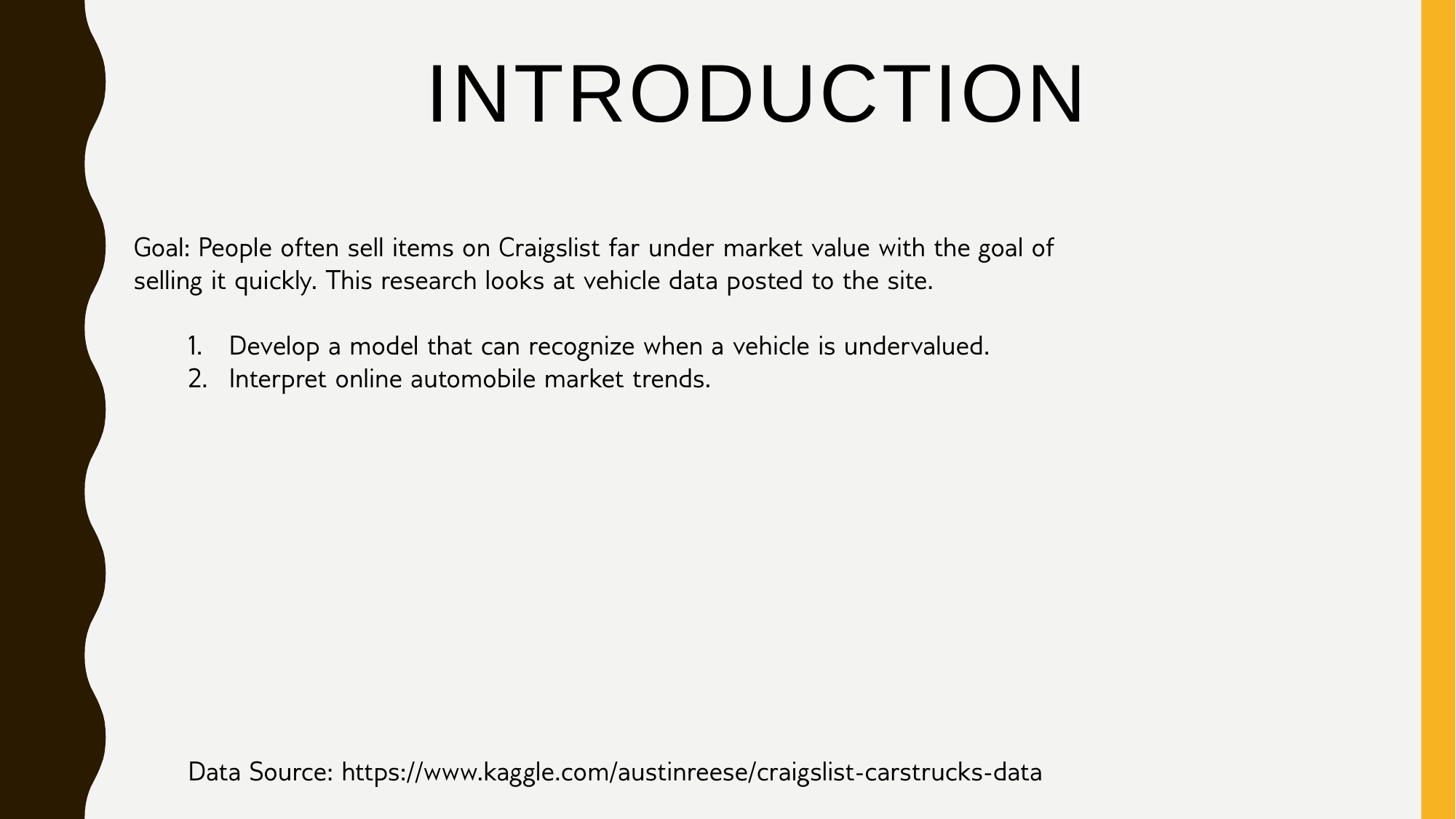

# Introduction
Goal: People often sell items on Craigslist far under market value with the goal of selling it quickly. This research looks at vehicle data posted to the site.

Develop a model that can recognize when a vehicle is undervalued.
Interpret online automobile market trends.

Data Source: https://www.kaggle.com/austinreese/craigslist-carstrucks-data